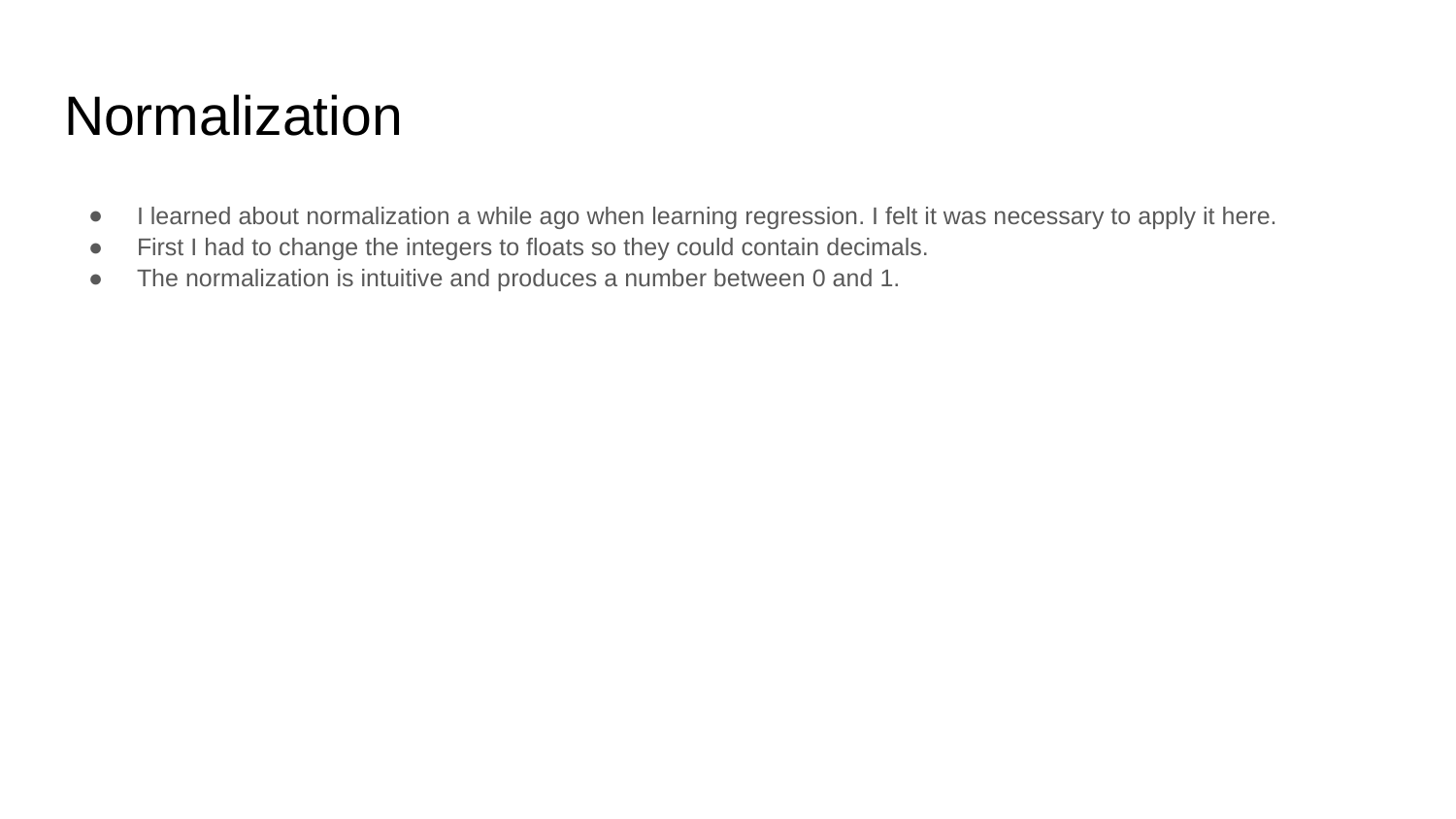

# Normalization
I learned about normalization a while ago when learning regression. I felt it was necessary to apply it here.
First I had to change the integers to floats so they could contain decimals.
The normalization is intuitive and produces a number between 0 and 1.